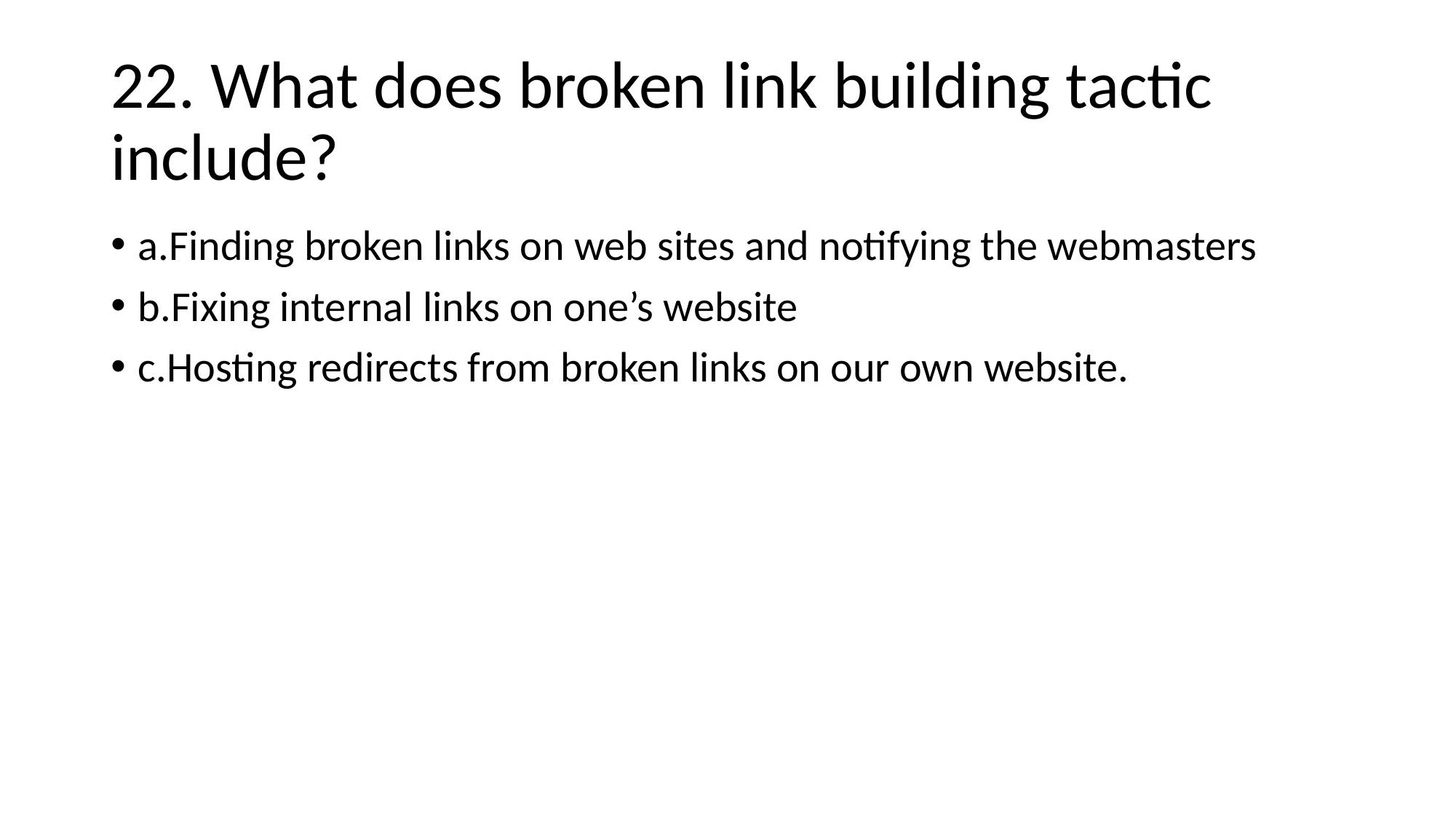

# 22. What does broken link building tactic include?
a.Finding broken links on web sites and notifying the webmasters
b.Fixing internal links on one’s website
c.Hosting redirects from broken links on our own website.